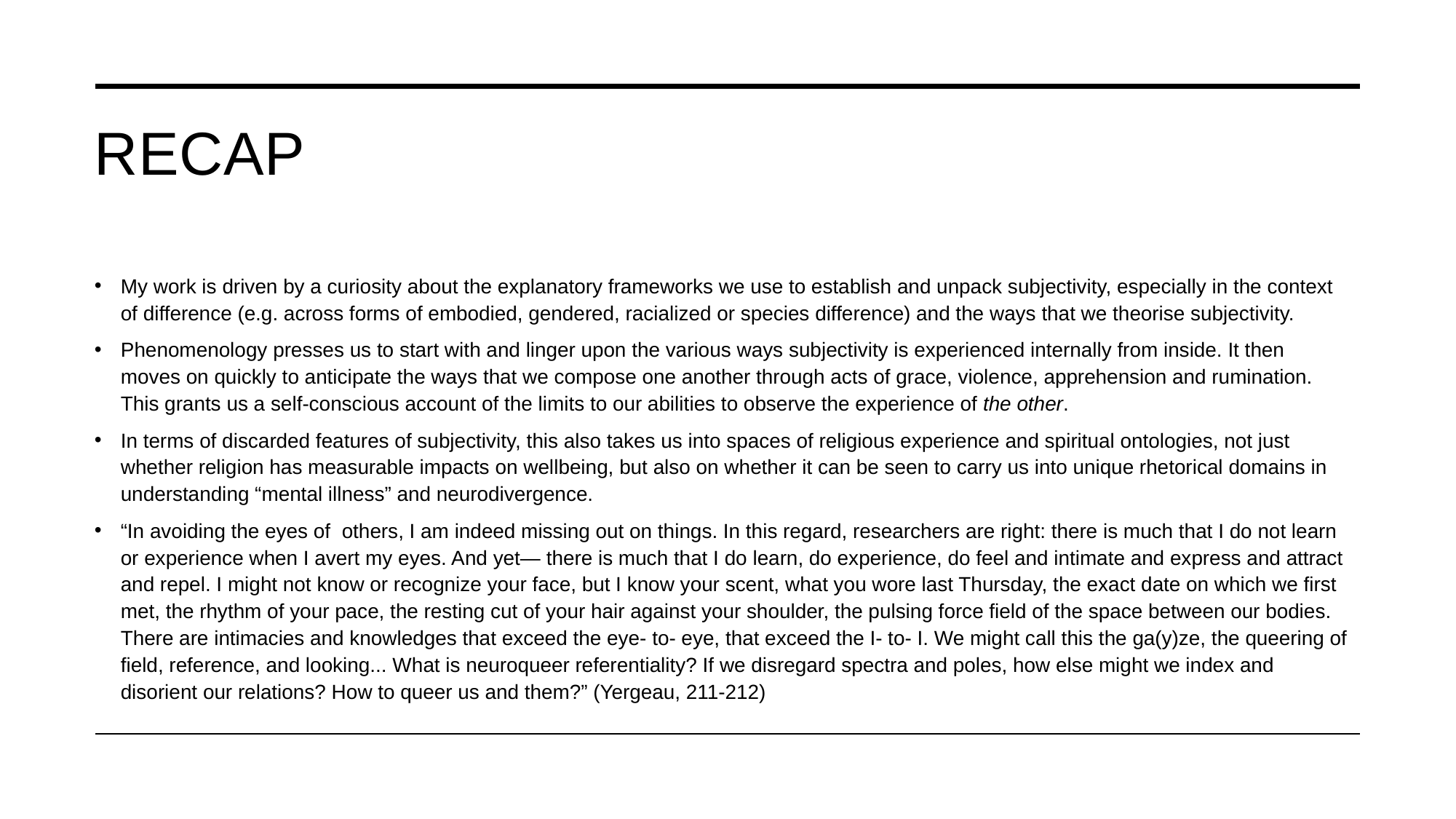

# Recap
My work is driven by a curiosity about the explanatory frameworks we use to establish and unpack subjectivity, especially in the context of difference (e.g. across forms of embodied, gendered, racialized or species difference) and the ways that we theorise subjectivity.
Phenomenology presses us to start with and linger upon the various ways subjectivity is experienced internally from inside. It then moves on quickly to anticipate the ways that we compose one another through acts of grace, violence, apprehension and rumination. This grants us a self-conscious account of the limits to our abilities to observe the experience of the other.
In terms of discarded features of subjectivity, this also takes us into spaces of religious experience and spiritual ontologies, not just whether religion has measurable impacts on wellbeing, but also on whether it can be seen to carry us into unique rhetorical domains in understanding “mental illness” and neurodivergence.
“In avoiding the eyes of ­ others, I am indeed missing out on ­things. In this regard, researchers are right: there is much that I do not learn or experience when I avert my eyes. And yet—­ there is much that I do learn, do experience, do feel and intimate and express and attract and repel. I might not know or recognize your face, but I know your scent, what you wore last Thursday, the exact date on which we first met, the rhythm of your pace, the resting cut of your hair against your shoulder, the pulsing force field of the space between our bodies. ­ There are intimacies and knowledges that exceed the eye-­ to-­ eye, that exceed the I-­ to-­ I. We might call this the ga(y)ze, the queering of field, reference, and looking... What is neuroqueer referentiality? If we disregard spectra and poles, how else might we index and disorient our relations? How to queer us and them?” (Yergeau, 211-212)